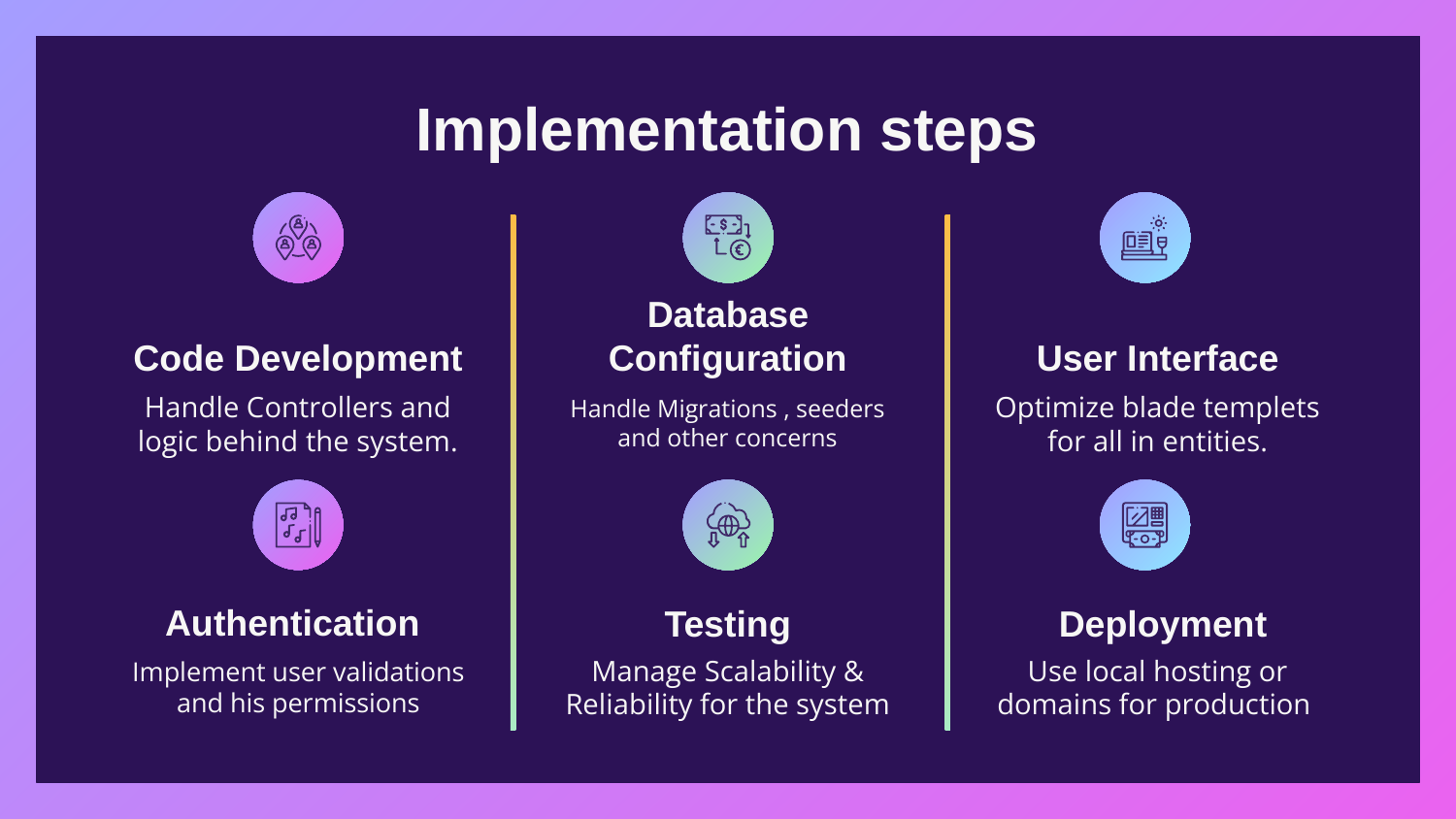

Implementation steps

Code Development
Database Configuration
User Interface
Handle Controllers and logic behind the system.
Handle Migrations , seeders and other concerns
Optimize blade templets for all in entities.

Authentication
Testing
 Deployment
Implement user validations and his permissions
Manage Scalability & Reliability for the system
Use local hosting or domains for production